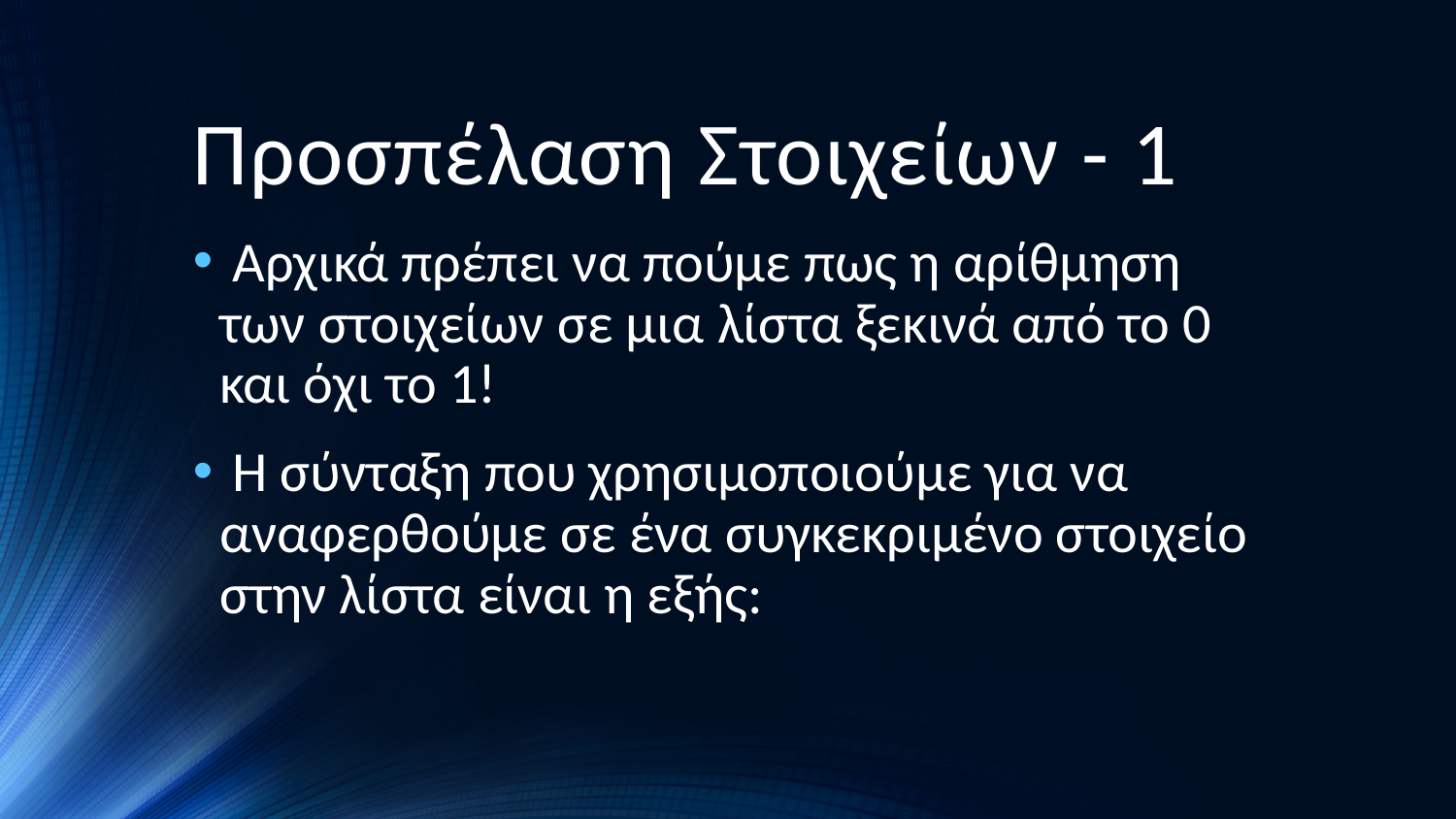

# Προσπέλαση Στοιχείων - 1
 Αρχικά πρέπει να πούμε πως η αρίθμηση των στοιχείων σε μια λίστα ξεκινά από το 0 και όχι το 1!
 Η σύνταξη που χρησιμοποιούμε για να αναφερθούμε σε ένα συγκεκριμένο στοιχείο στην λίστα είναι η εξής: